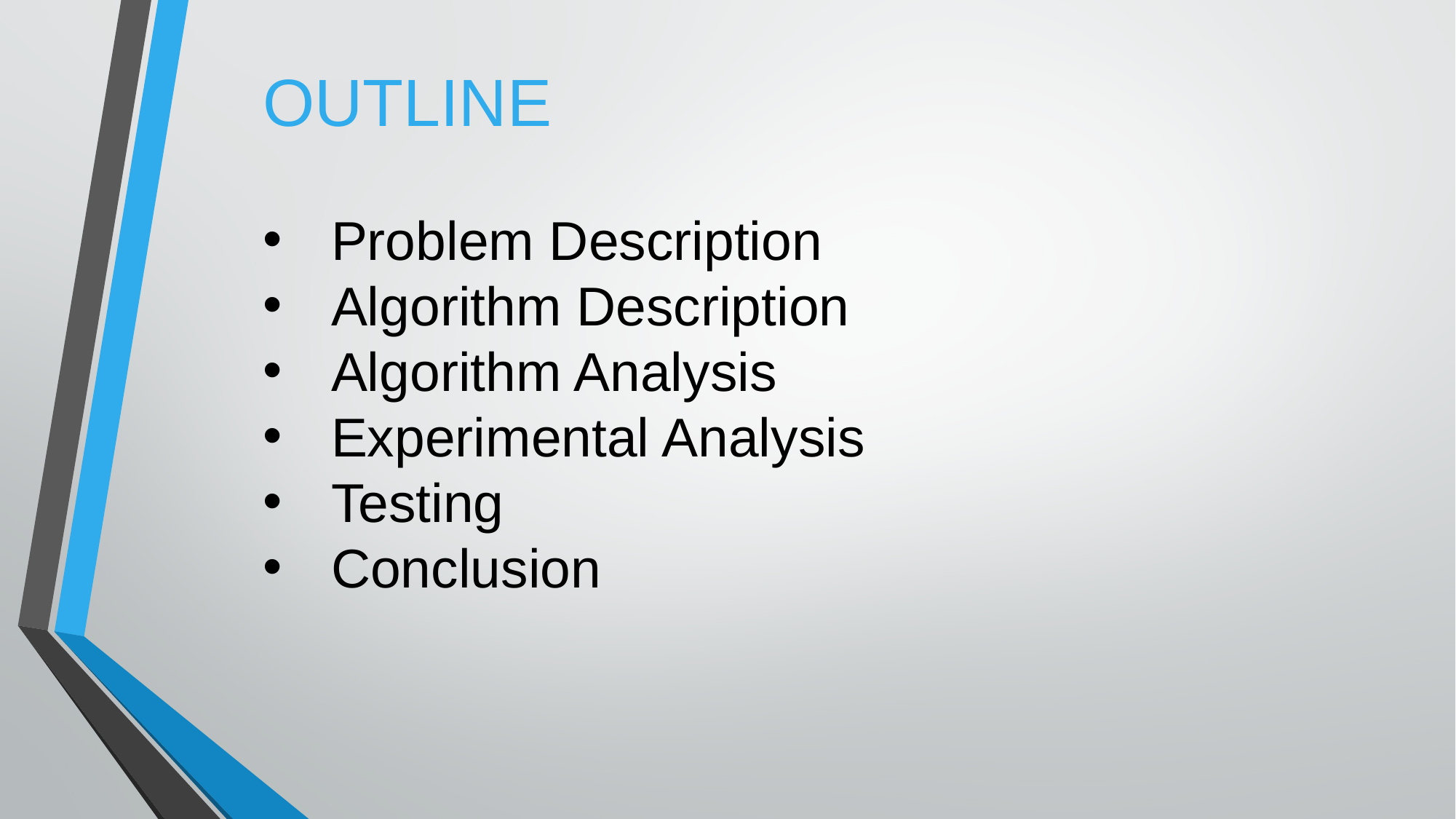

OUTLINE

Problem Description
Algorithm Description
Algorithm Analysis
Experimental Analysis
Testing
Conclusion